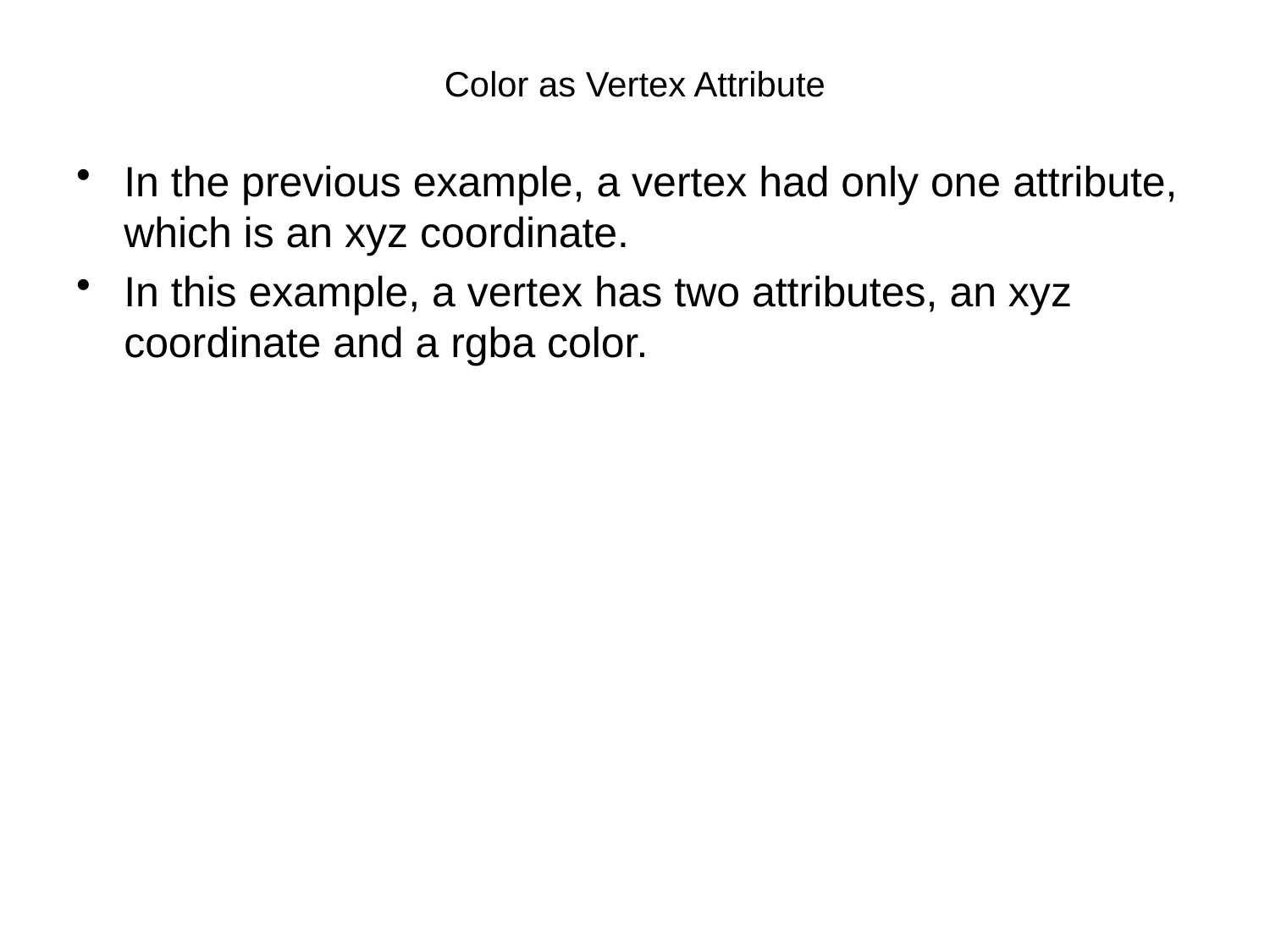

# Color as Vertex Attribute
In the previous example, a vertex had only one attribute, which is an xyz coordinate.
In this example, a vertex has two attributes, an xyz coordinate and a rgba color.